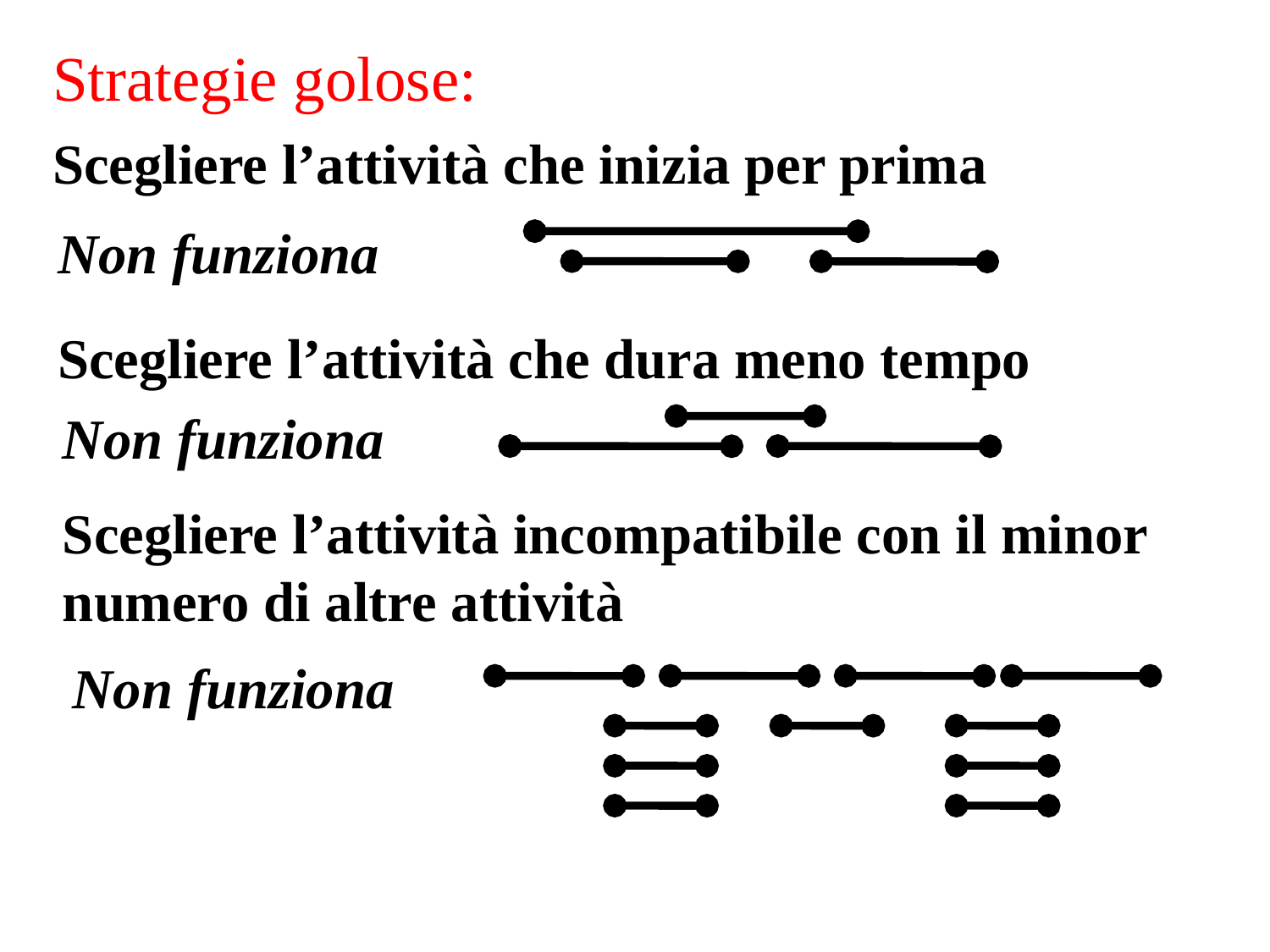

Strategie golose:
Scegliere l’attività che inizia per prima
Non funziona

Scegliere l’attività che dura meno tempo
Non funziona

Scegliere l’attività incompatibile con il minor numero di altre attività
Non funziona